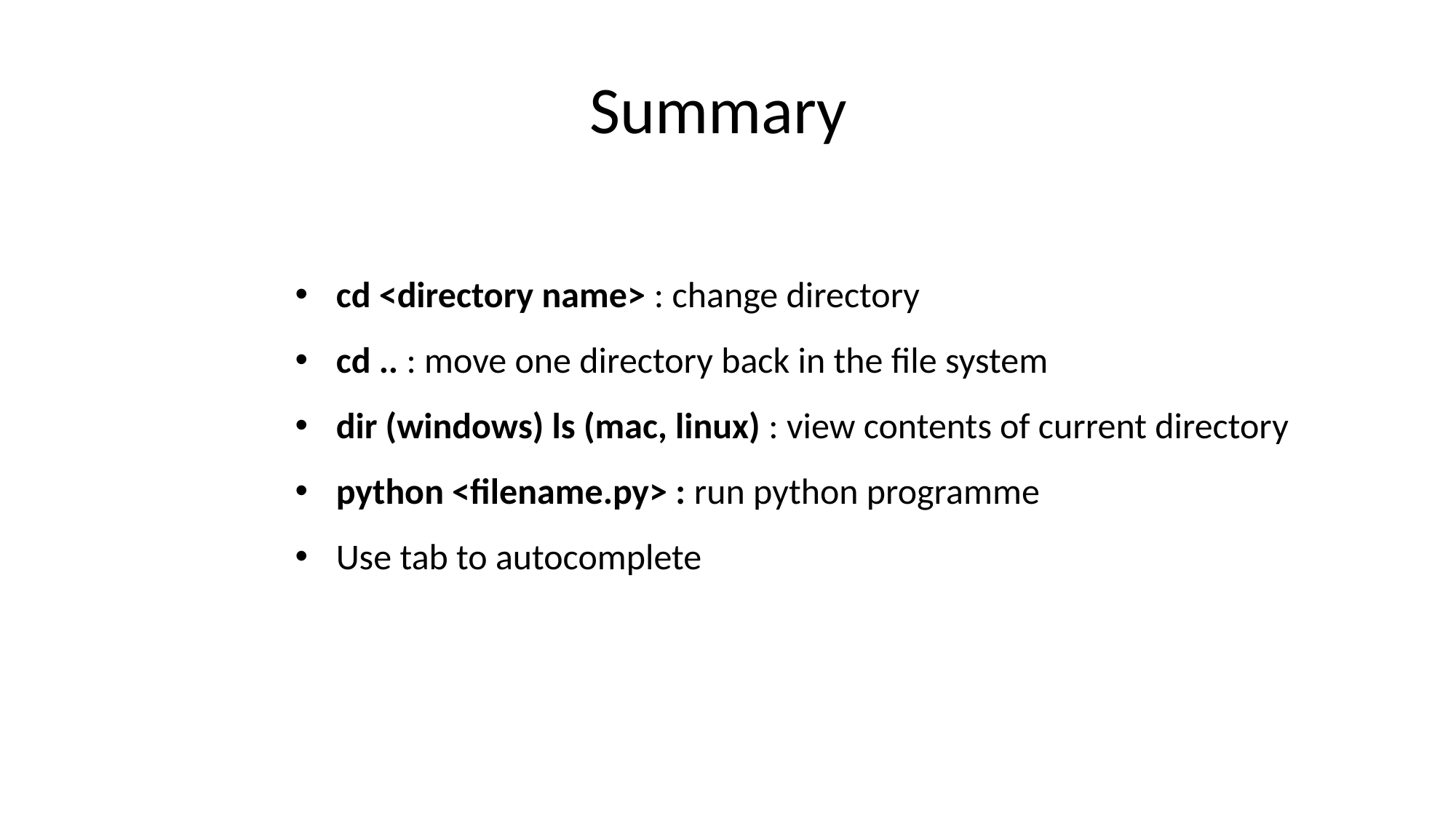

Summary
cd <directory name> : change directory
cd .. : move one directory back in the file system
dir (windows) ls (mac, linux) : view contents of current directory
python <filename.py> : run python programme
Use tab to autocomplete